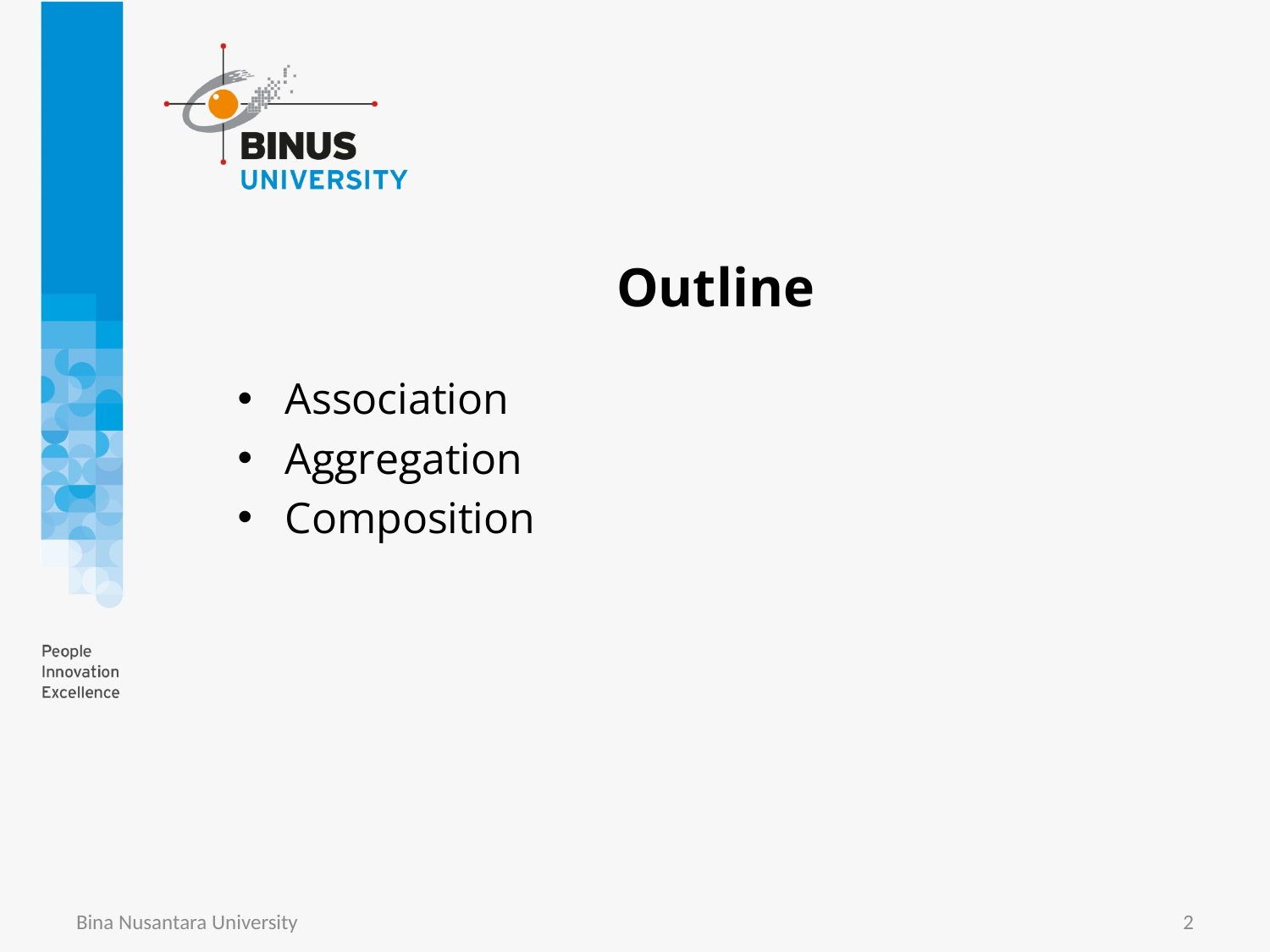

# Outline
Association
Aggregation
Composition

Bina Nusantara University
2